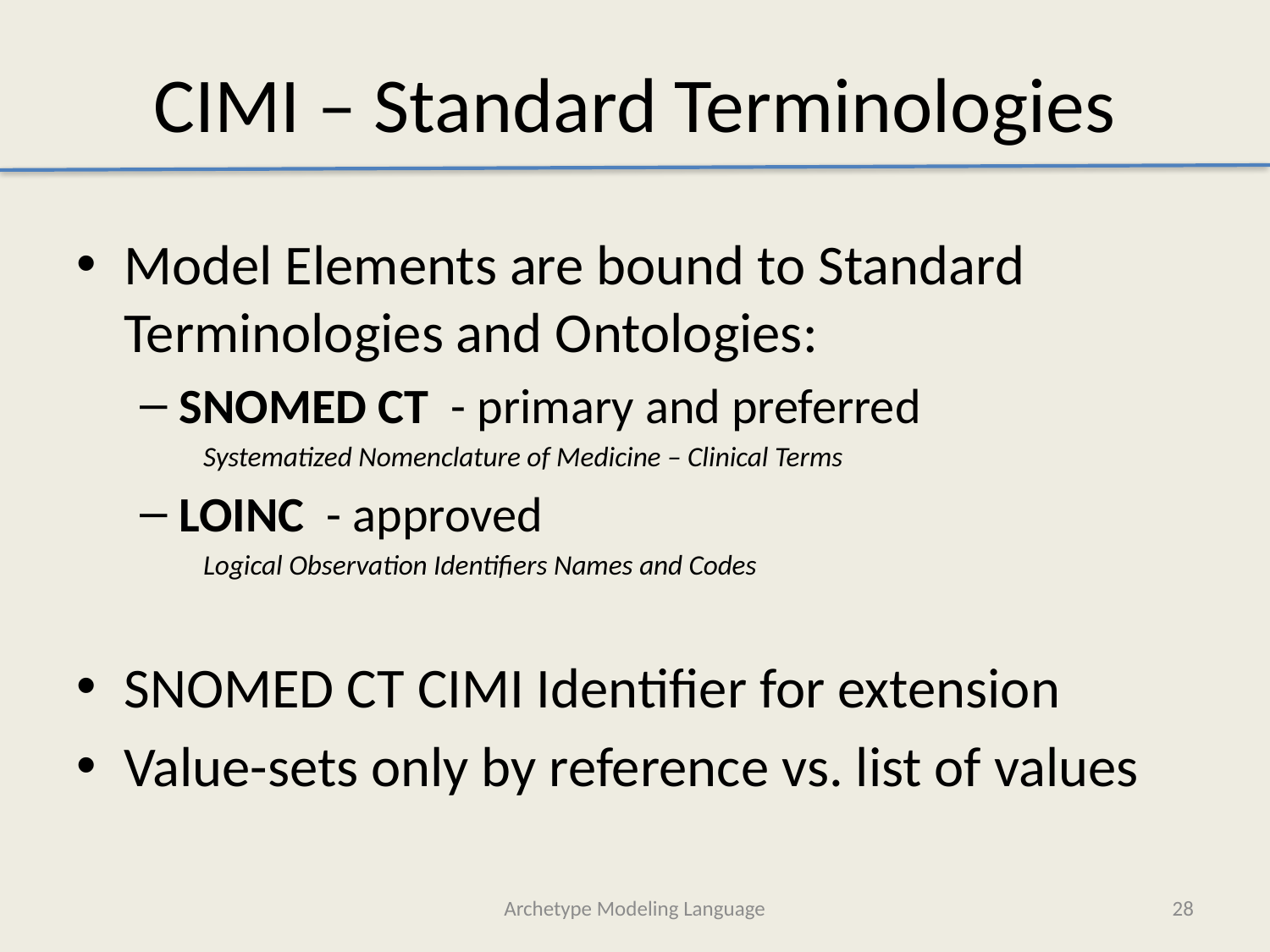

# CIMI – Standard Terminologies

Model Elements are bound to Standard Terminologies and Ontologies:
SNOMED CT  - primary and preferred
Systematized Nomenclature of Medicine – Clinical Terms
LOINC  - approved
Logical Observation Identifiers Names and Codes

SNOMED CT CIMI Identifier for extension
Value-sets only by reference vs. list of values
Archetype Modeling Language
28